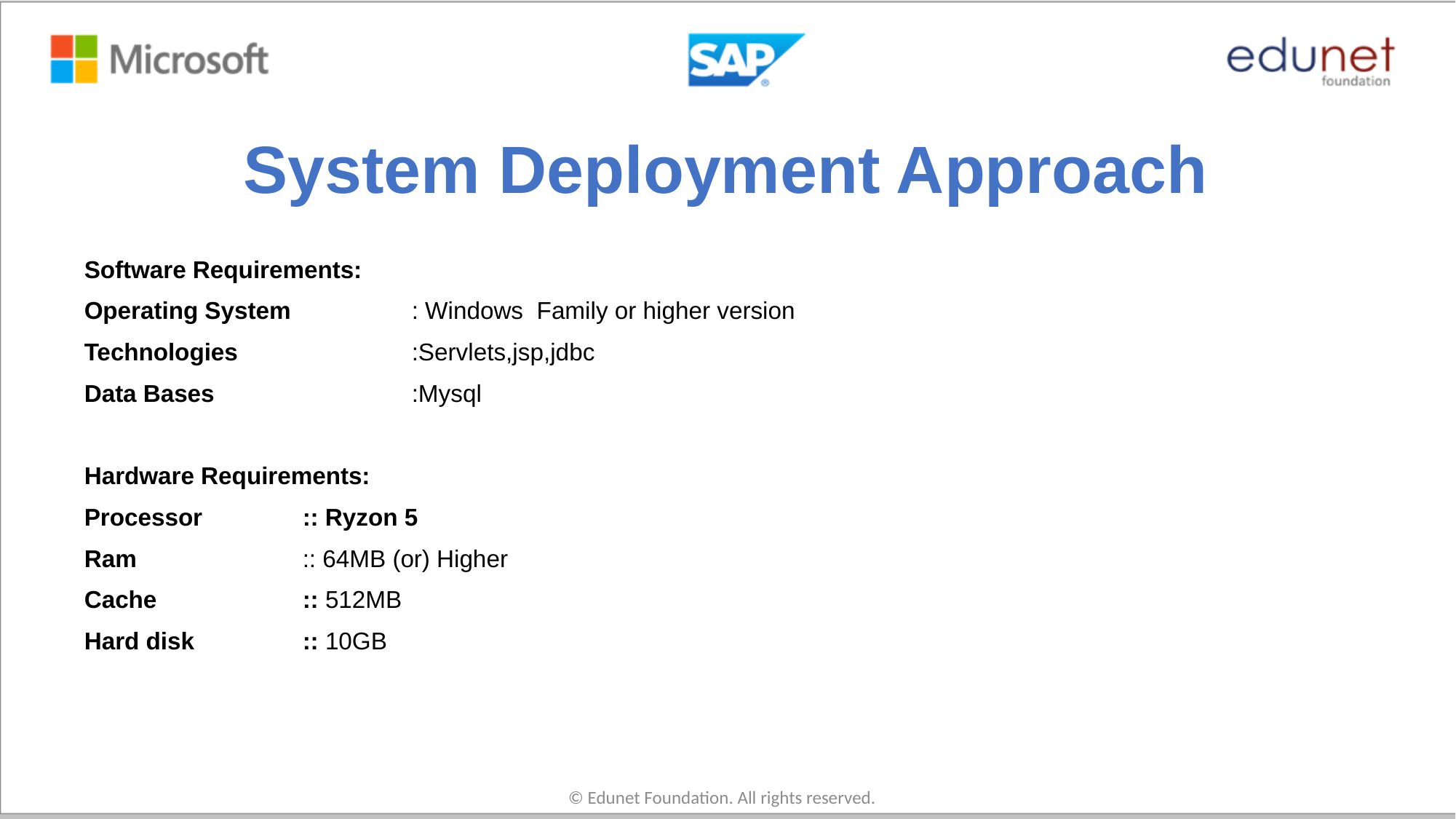

# System Deployment Approach
Software Requirements:
Operating System 		: Windows  Family or higher version
Technologies		:Servlets,jsp,jdbc
Data Bases		:Mysql

Hardware Requirements:
Processor	:: Ryzon 5
Ram		:: 64MB (or) Higher
Cache		:: 512MB
Hard disk	:: 10GB

© Edunet Foundation. All rights reserved.